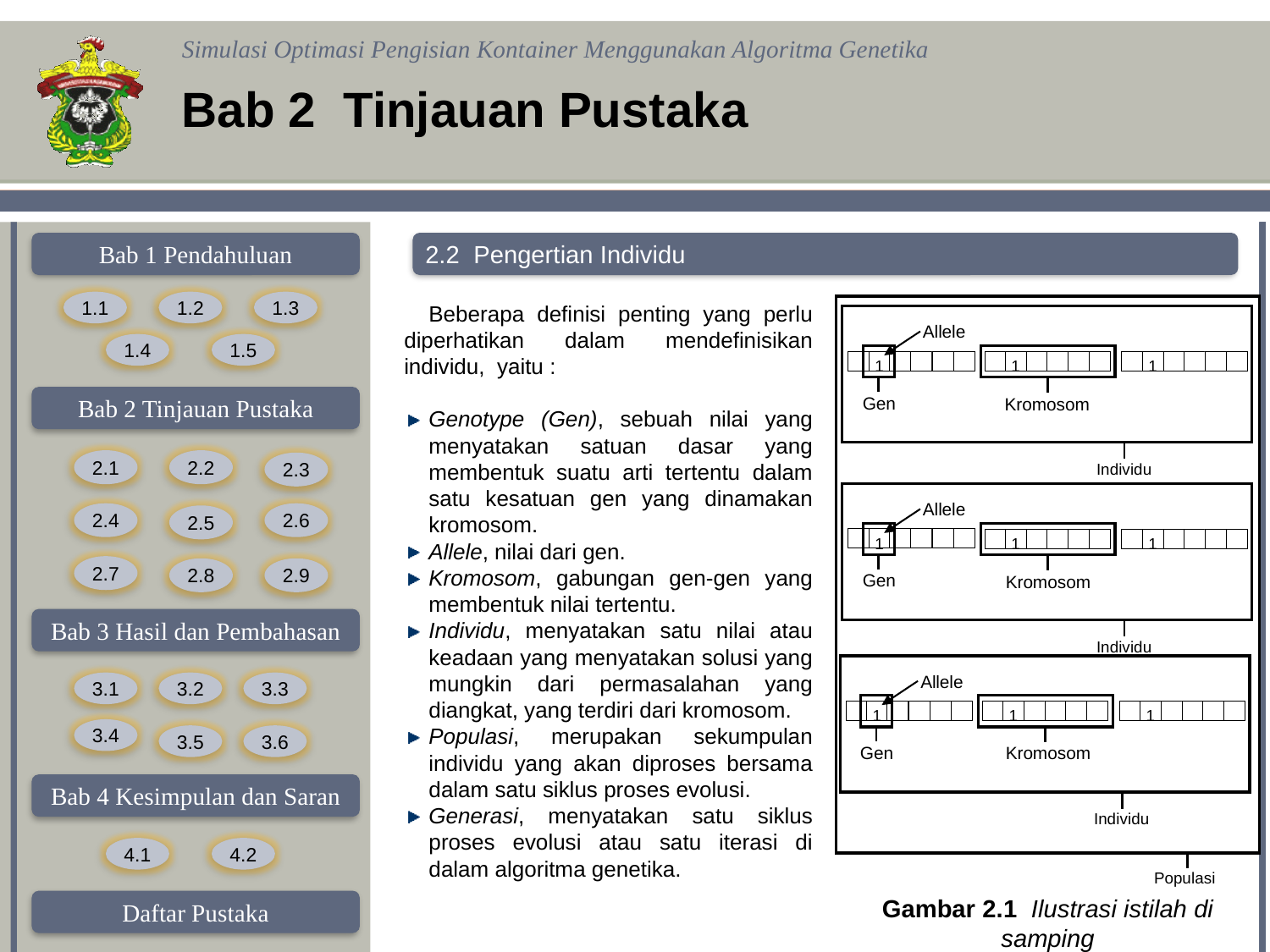

Bab 2  Tinjauan Pustaka

2.2  Pengertian Individu
Beberapa definisi penting yang perlu diperhatikan dalam mendefinisikan individu,  yaitu :

Genotype (Gen), sebuah nilai yang menyatakan satuan dasar yang membentuk suatu arti tertentu dalam satu kesatuan gen yang dinamakan kromosom.
Allele, nilai dari gen.
Kromosom, gabungan gen-gen yang membentuk nilai tertentu.
Individu, menyatakan satu nilai atau keadaan yang menyatakan solusi yang mungkin dari permasalahan yang diangkat, yang terdiri dari kromosom.
Populasi, merupakan sekumpulan individu yang akan diproses bersama dalam satu siklus proses evolusi.
Generasi, menyatakan satu siklus proses evolusi atau satu iterasi di dalam algoritma genetika.

Allele

1

1

1

Gen
Kromosom
Individu

Allele

1

1

1

Gen
Individu
Kromosom

Allele

1

1

1

Gen
Individu
Kromosom
Populasi
Gambar 2.1  Ilustrasi istilah di samping